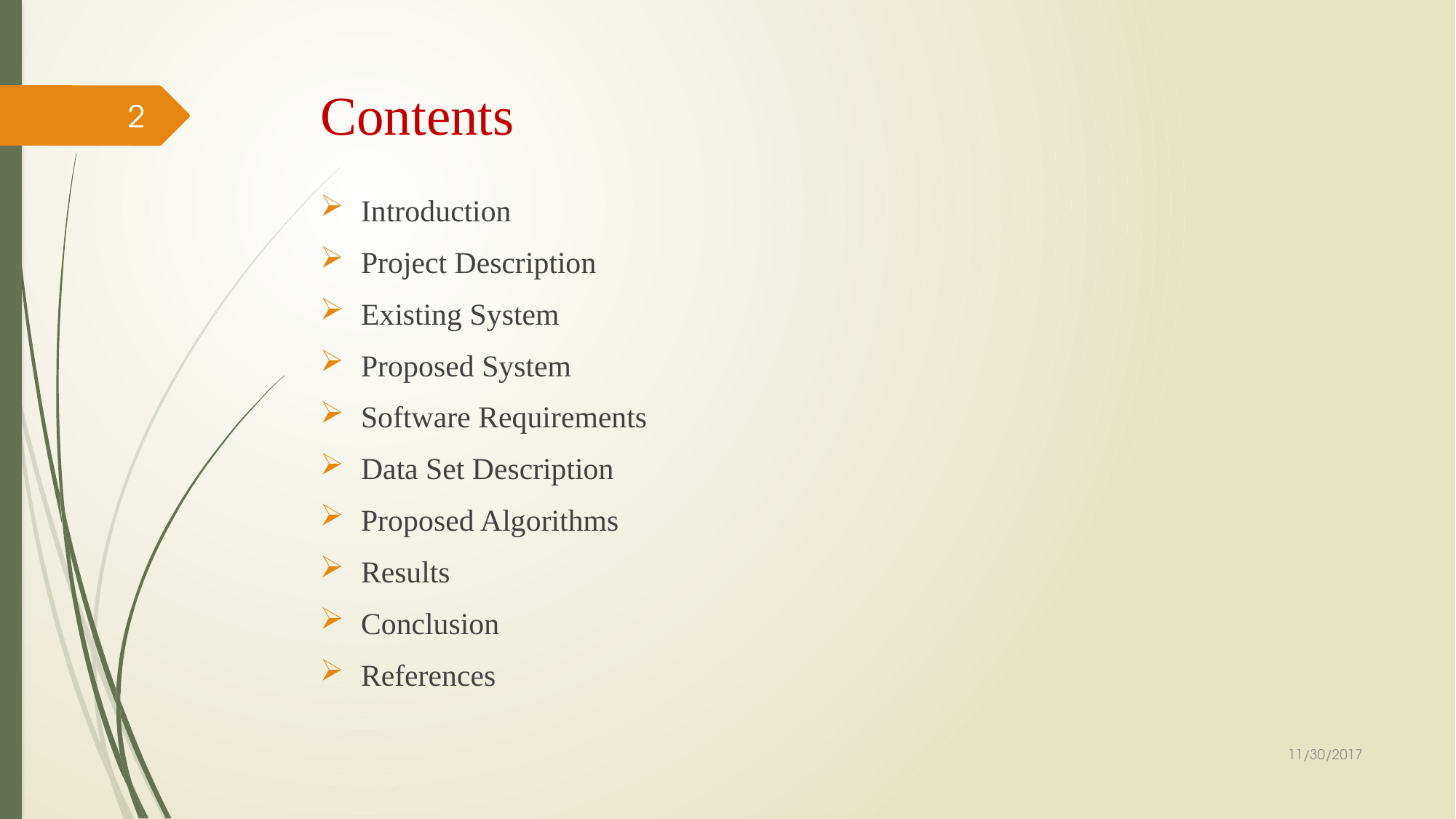

# Contents
2
Introduction
Project Description
Existing System
Proposed System
Software Requirements
Data Set Description
Proposed Algorithms
Results
Conclusion
References
11/30/2017